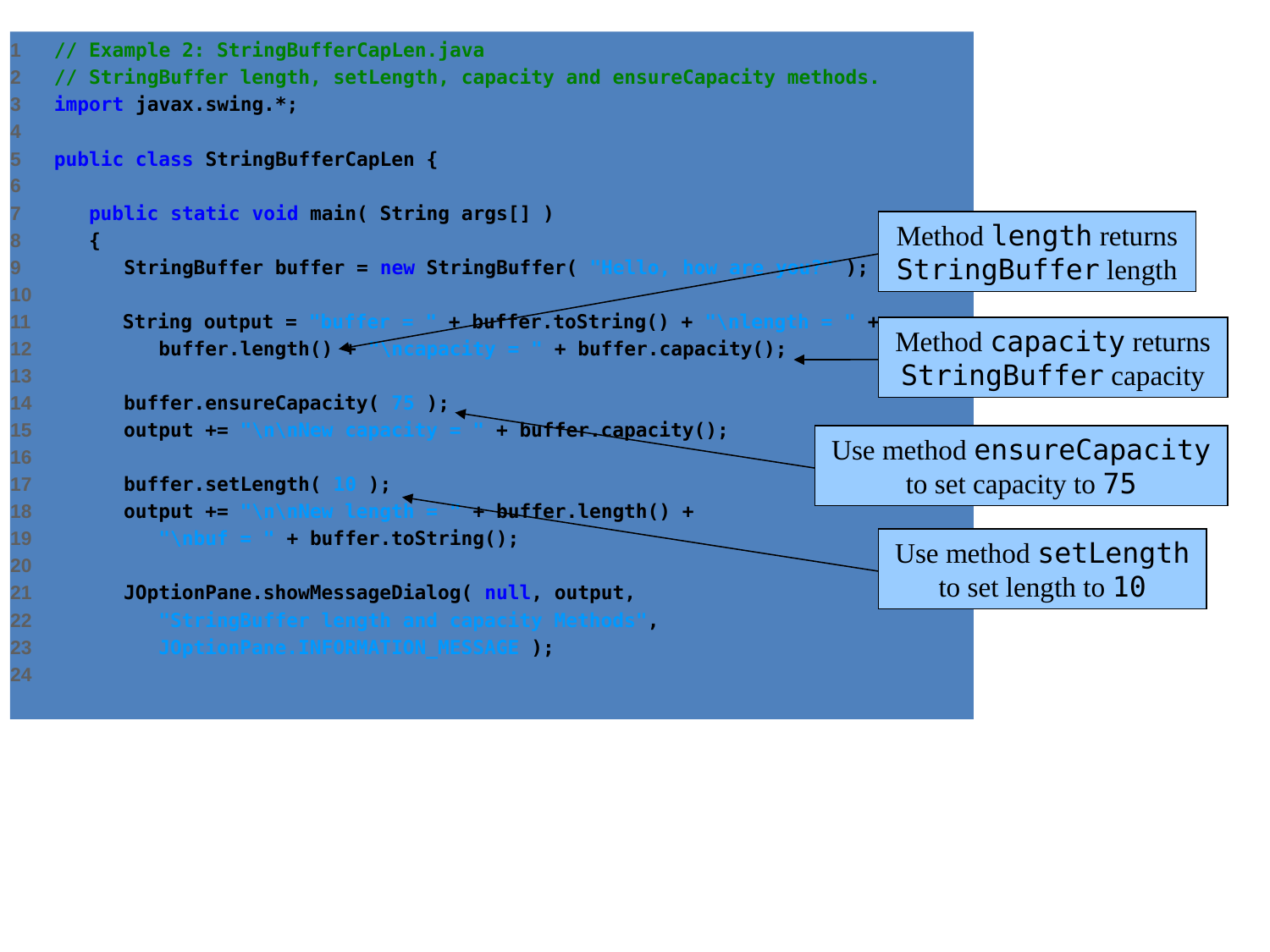

1      // Example 2: StringBufferCapLen.java
2      // StringBuffer length, setLength, capacity and ensureCapacity methods.
3      import javax.swing.*;
4
5      public class StringBufferCapLen {
6
7         public static void main( String args[] )
8         {
9            StringBuffer buffer = new StringBuffer( "Hello, how are you?" );
10
11          String output = "buffer = " + buffer.toString() + "\nlength = " +
12             buffer.length() + "\ncapacity = " + buffer.capacity();
13
14          buffer.ensureCapacity( 75 );
15          output += "\n\nNew capacity = " + buffer.capacity();
16
17          buffer.setLength( 10 );
18          output += "\n\nNew length = " + buffer.length() +
19             "\nbuf = " + buffer.toString();
20
21          JOptionPane.showMessageDialog( null, output,
22             "StringBuffer length and capacity Methods",
23             JOptionPane.INFORMATION_MESSAGE );
24

Method length returns StringBuffer length

Method capacity returns StringBuffer capacity

Use method ensureCapacity to set capacity to 75

Use method setLength to set length to 10